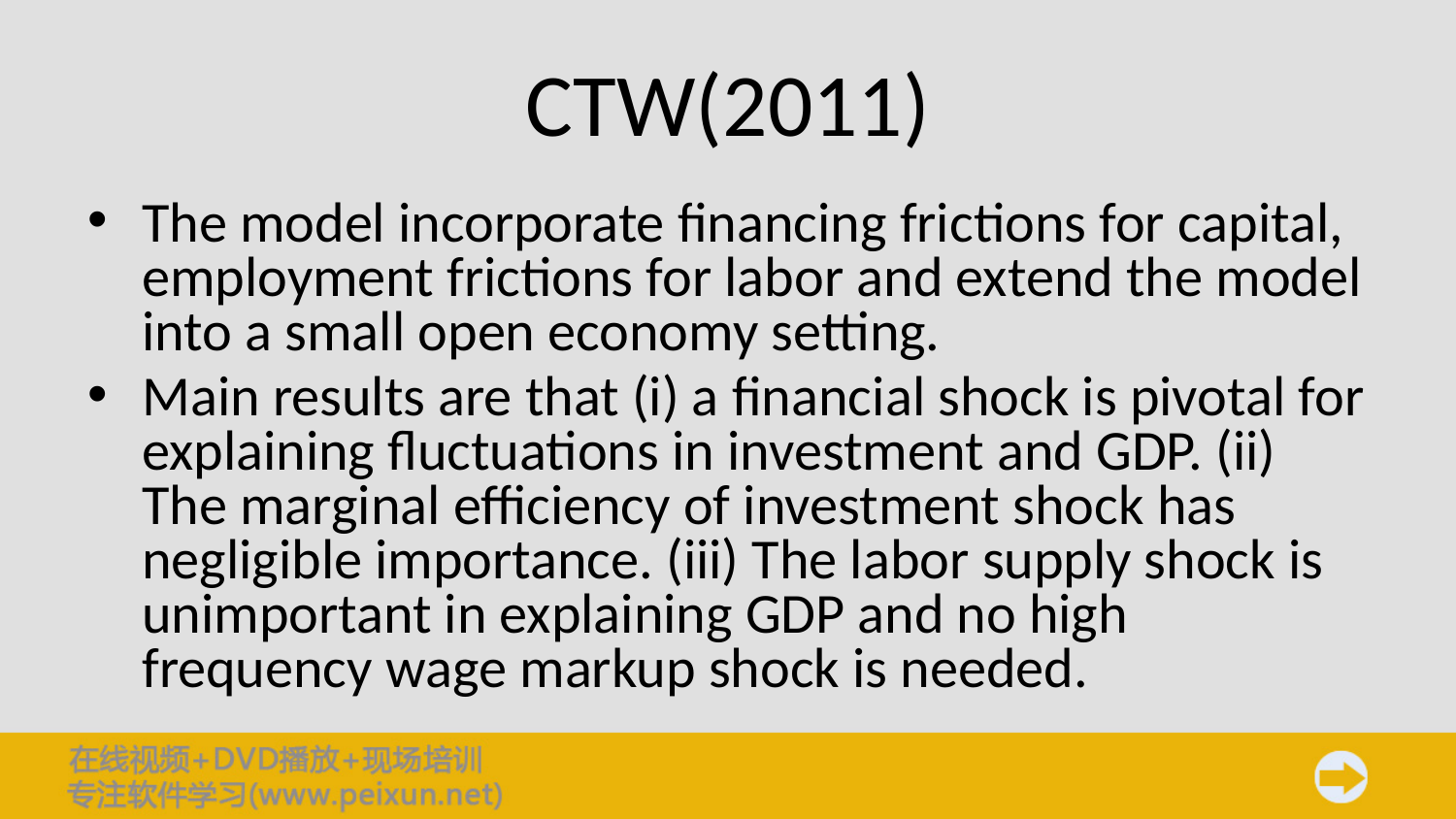

# CTW(2011)
The model incorporate financing frictions for capital, employment frictions for labor and extend the model into a small open economy setting.
Main results are that (i) a financial shock is pivotal for explaining fluctuations in investment and GDP. (ii) The marginal efficiency of investment shock has negligible importance. (iii) The labor supply shock is unimportant in explaining GDP and no high frequency wage markup shock is needed.